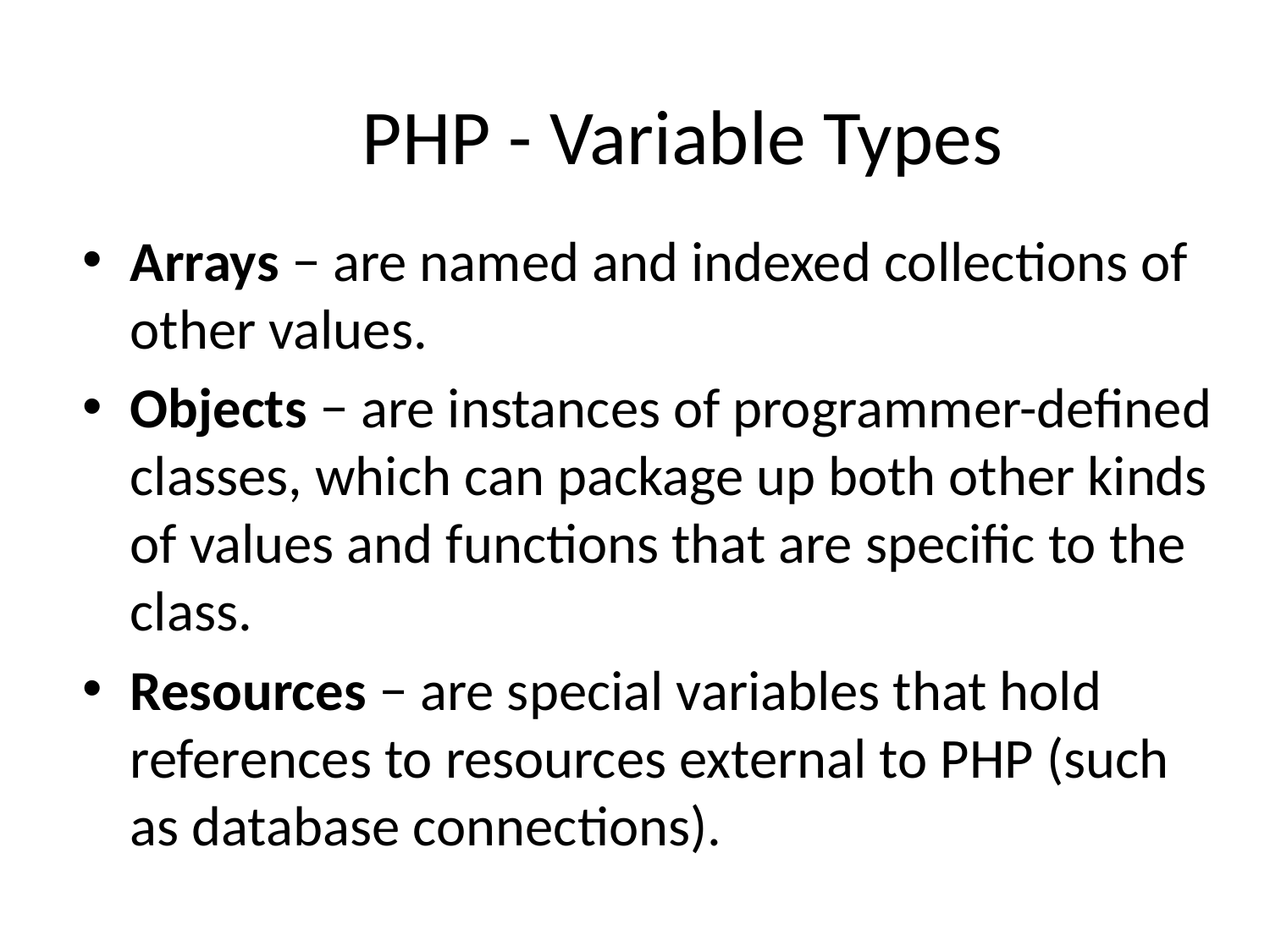

# PHP - Variable Types
Arrays − are named and indexed collections of other values.
Objects − are instances of programmer-defined classes, which can package up both other kinds of values and functions that are specific to the class.
Resources − are special variables that hold references to resources external to PHP (such as database connections).